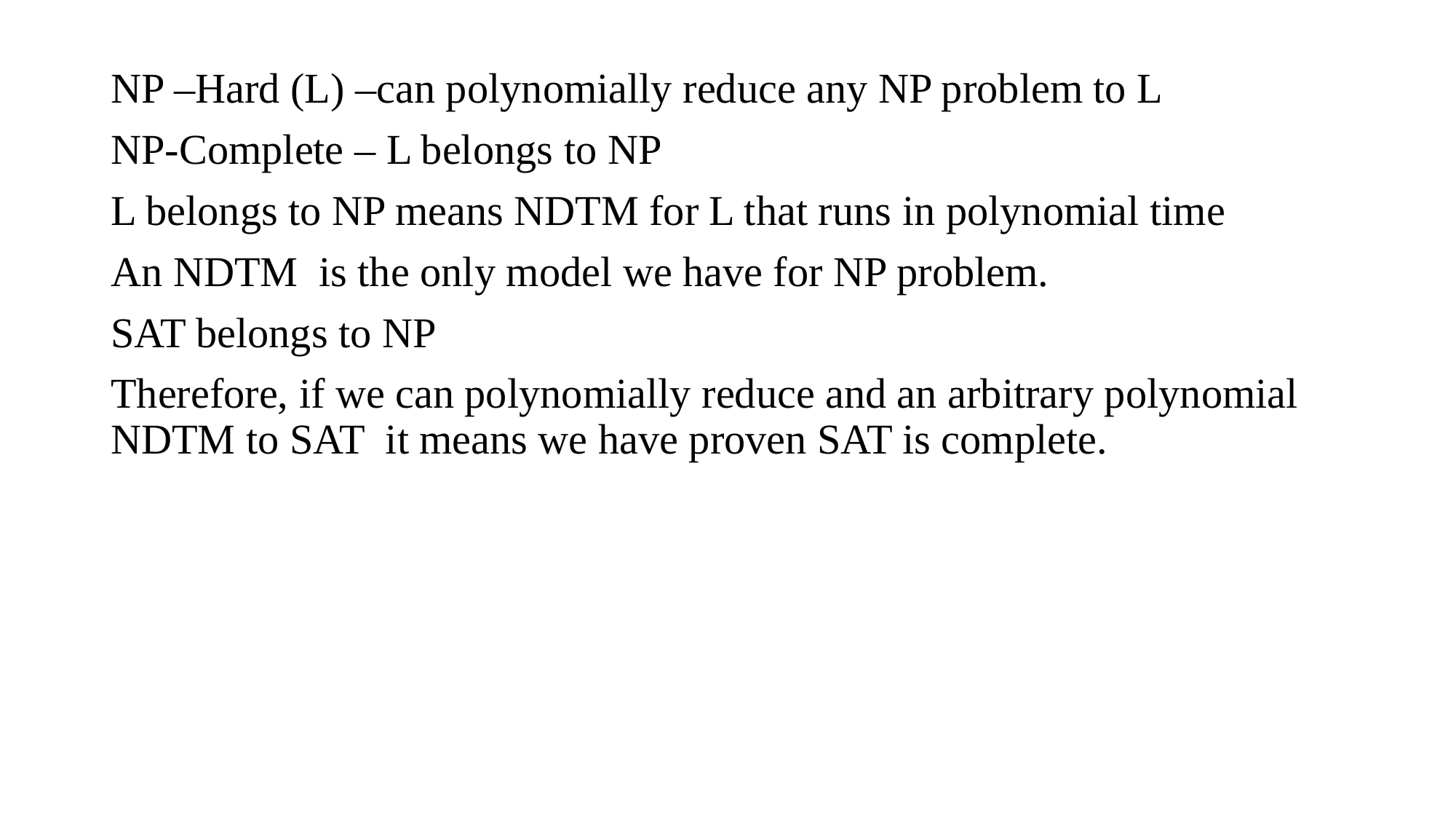

NP –Hard (L) –can polynomially reduce any NP problem to L
NP-Complete – L belongs to NP
L belongs to NP means NDTM for L that runs in polynomial time
An NDTM  is the only model we have for NP problem.
SAT belongs to NP
Therefore, if we can polynomially reduce and an arbitrary polynomial NDTM to SAT  it means we have proven SAT is complete.